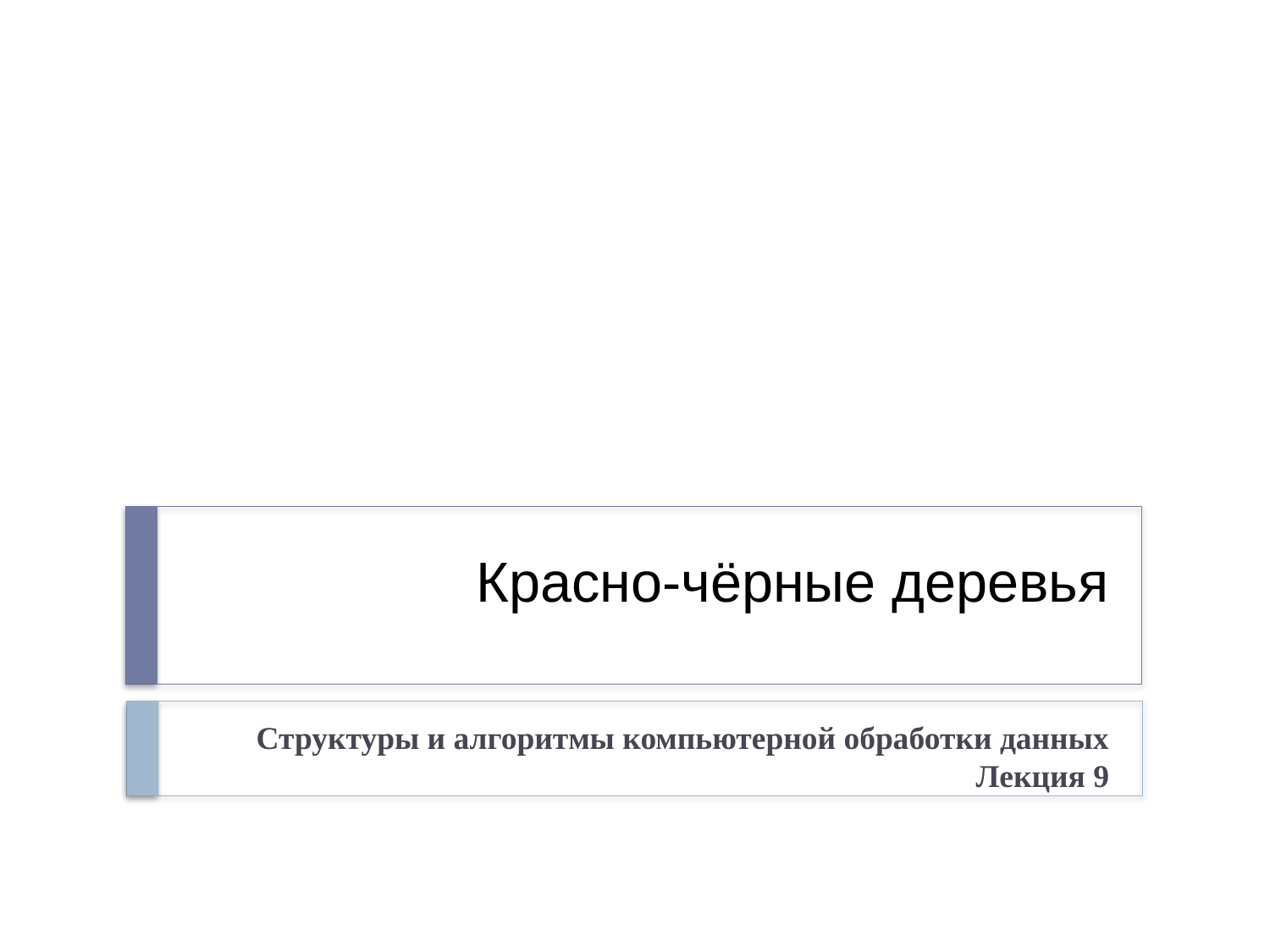

# Красно-чёрные деревья
Структуры и алгоритмы компьютерной обработки данных
Лекция 9